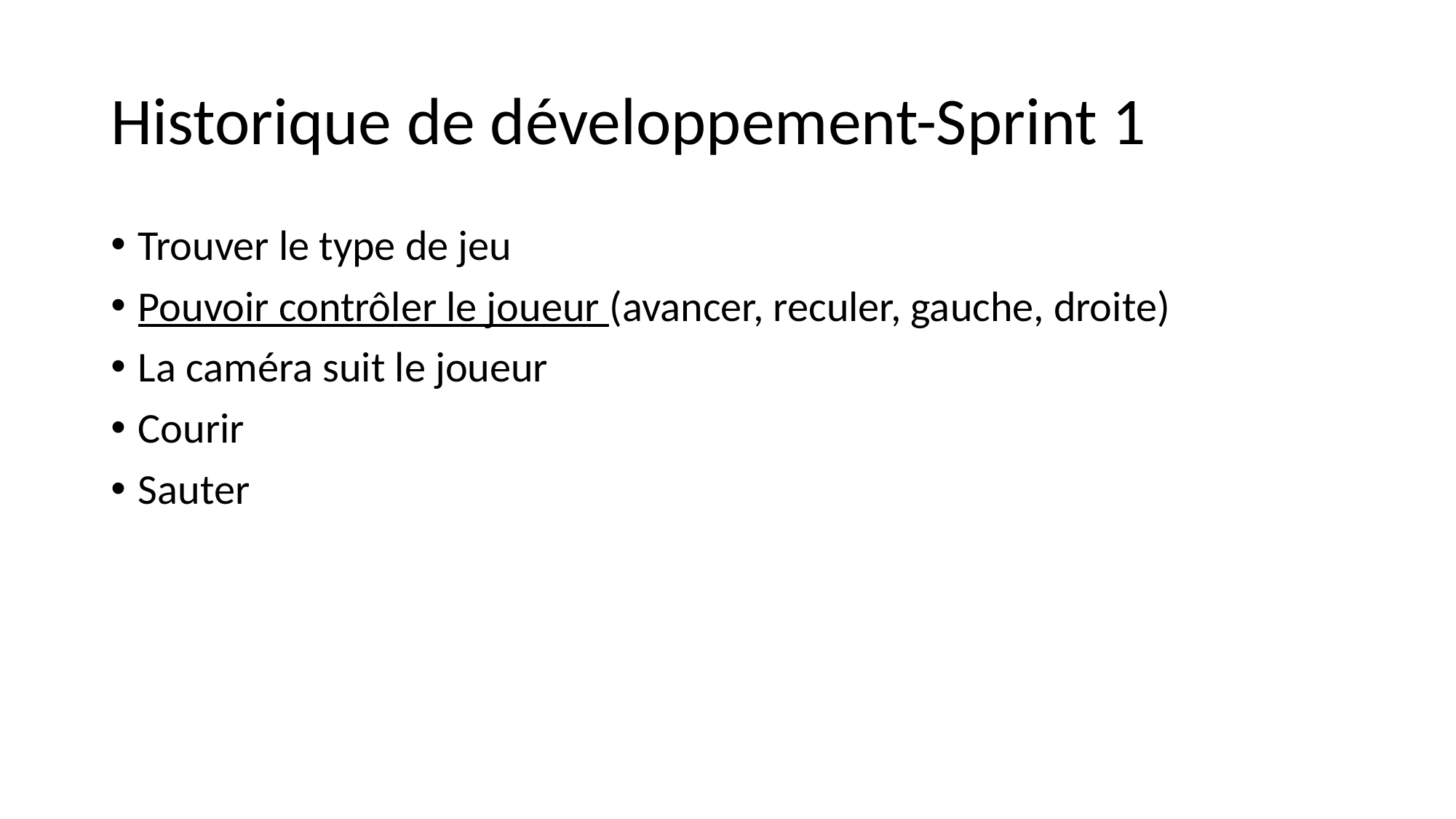

# Historique de développement-Sprint 1
Trouver le type de jeu
Pouvoir contrôler le joueur (avancer, reculer, gauche, droite)
La caméra suit le joueur
Courir
Sauter